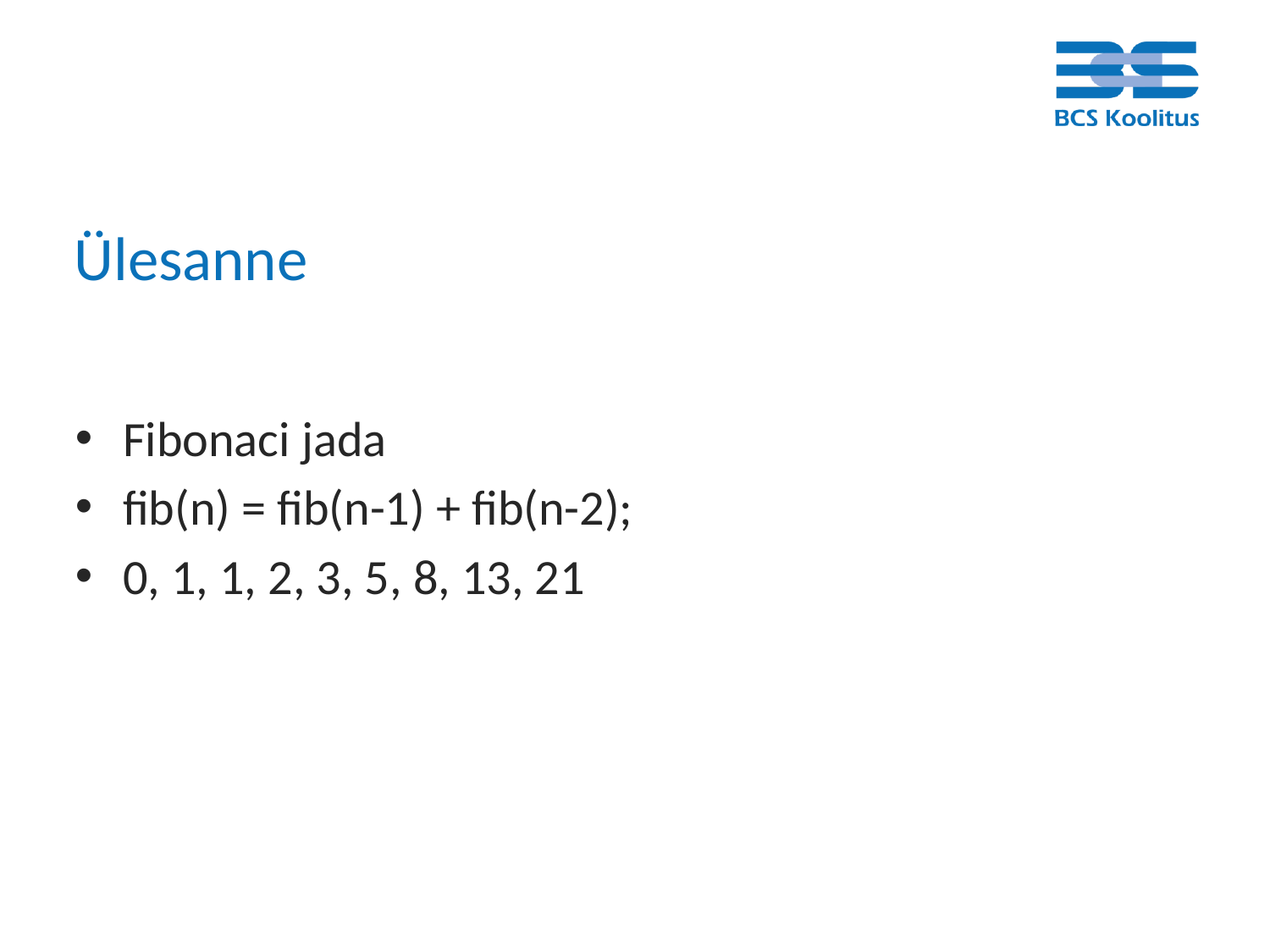

# Ülesanne

Fibonaci jada
fib(n) = fib(n-1) + fib(n-2);
0, 1, 1, 2, 3, 5, 8, 13, 21